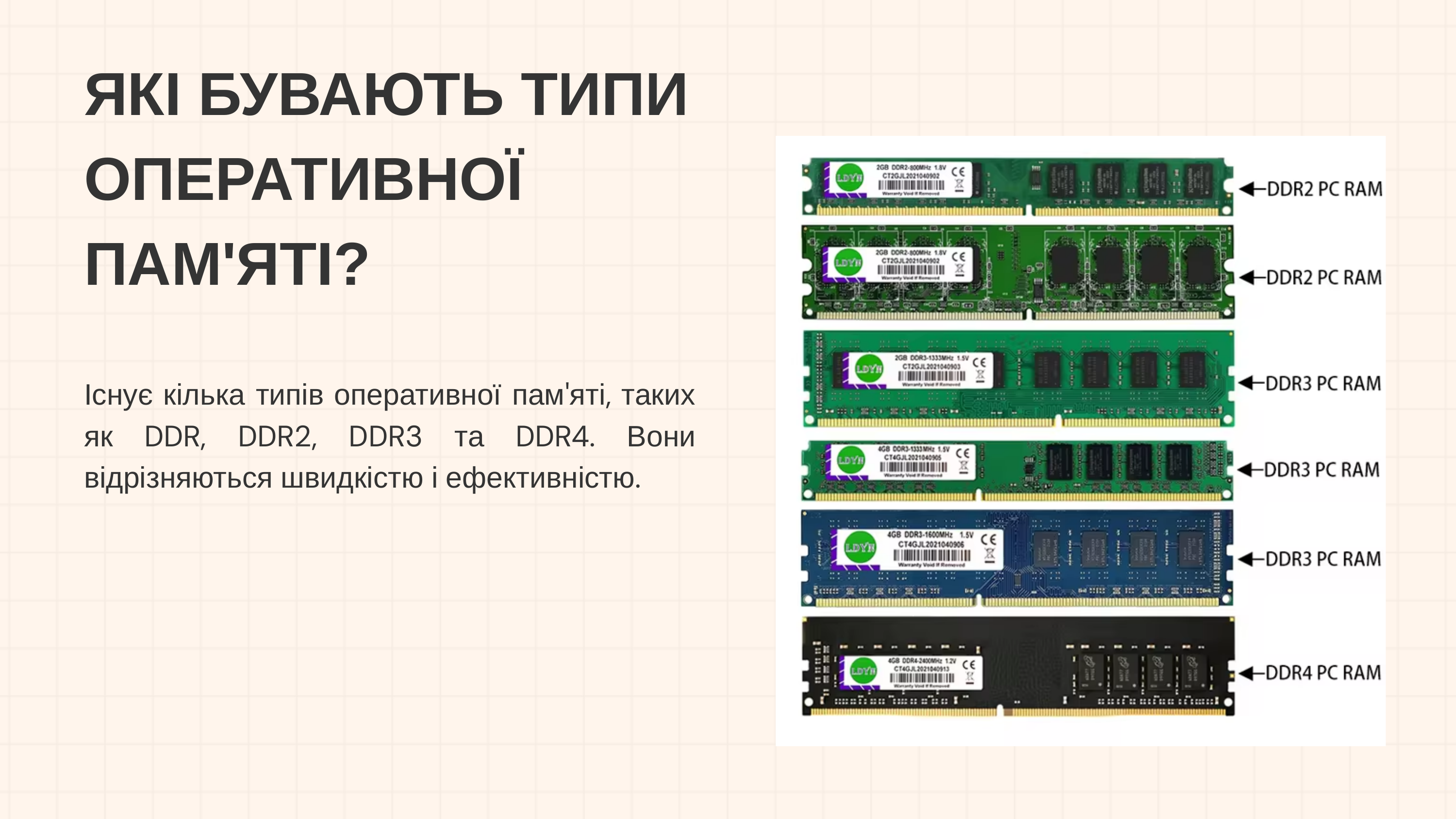

ЯКІ БУВАЮТЬ ТИПИ ОПЕРАТИВНОЇ ПАМ'ЯТІ?

Існує кілька типів оперативної пам'яті, таких як DDR, DDR2, DDR3 та DDR4. Вони відрізняються швидкістю і ефективністю.